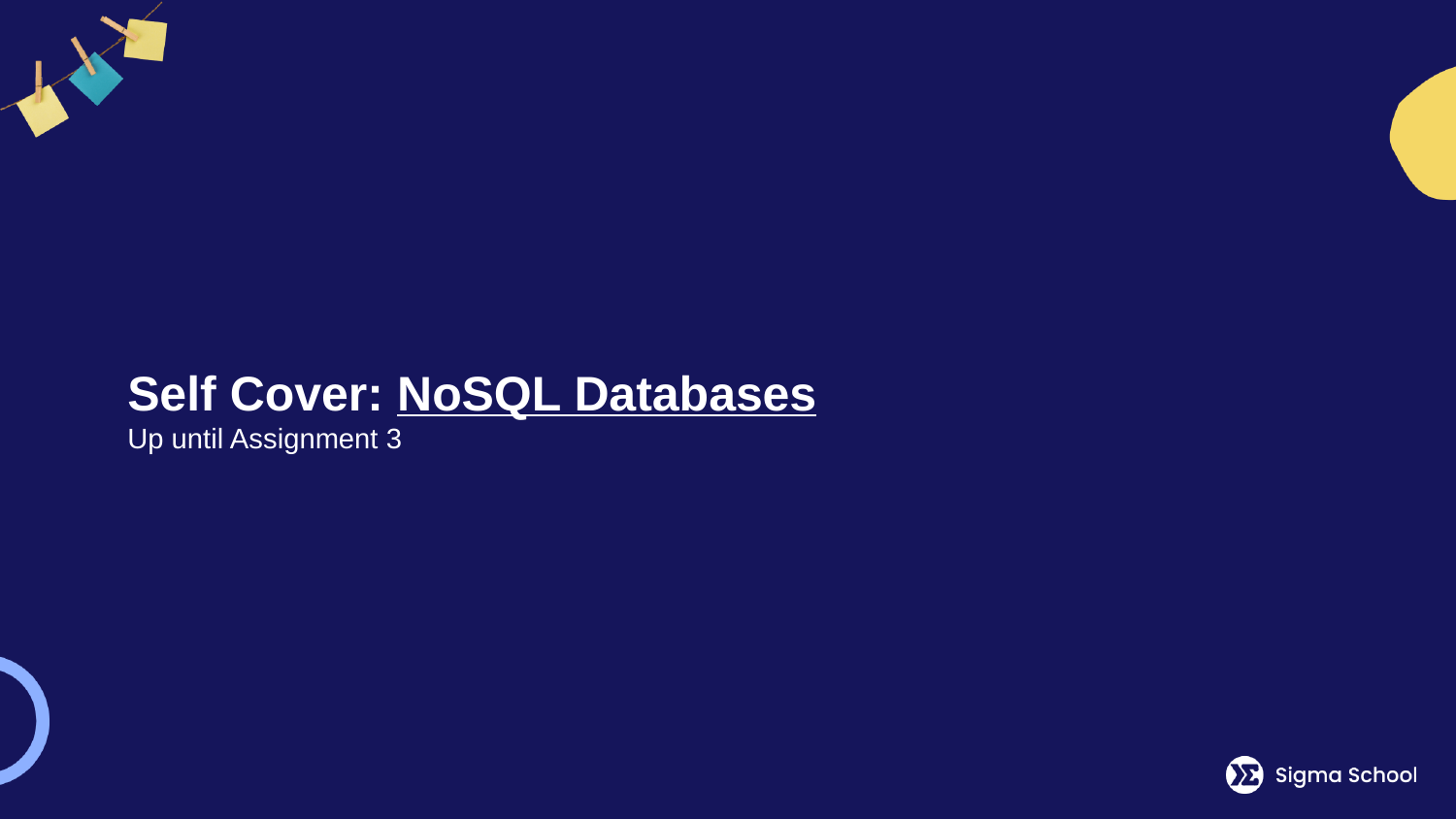

# Self Cover: NoSQL Databases Up until Assignment 3